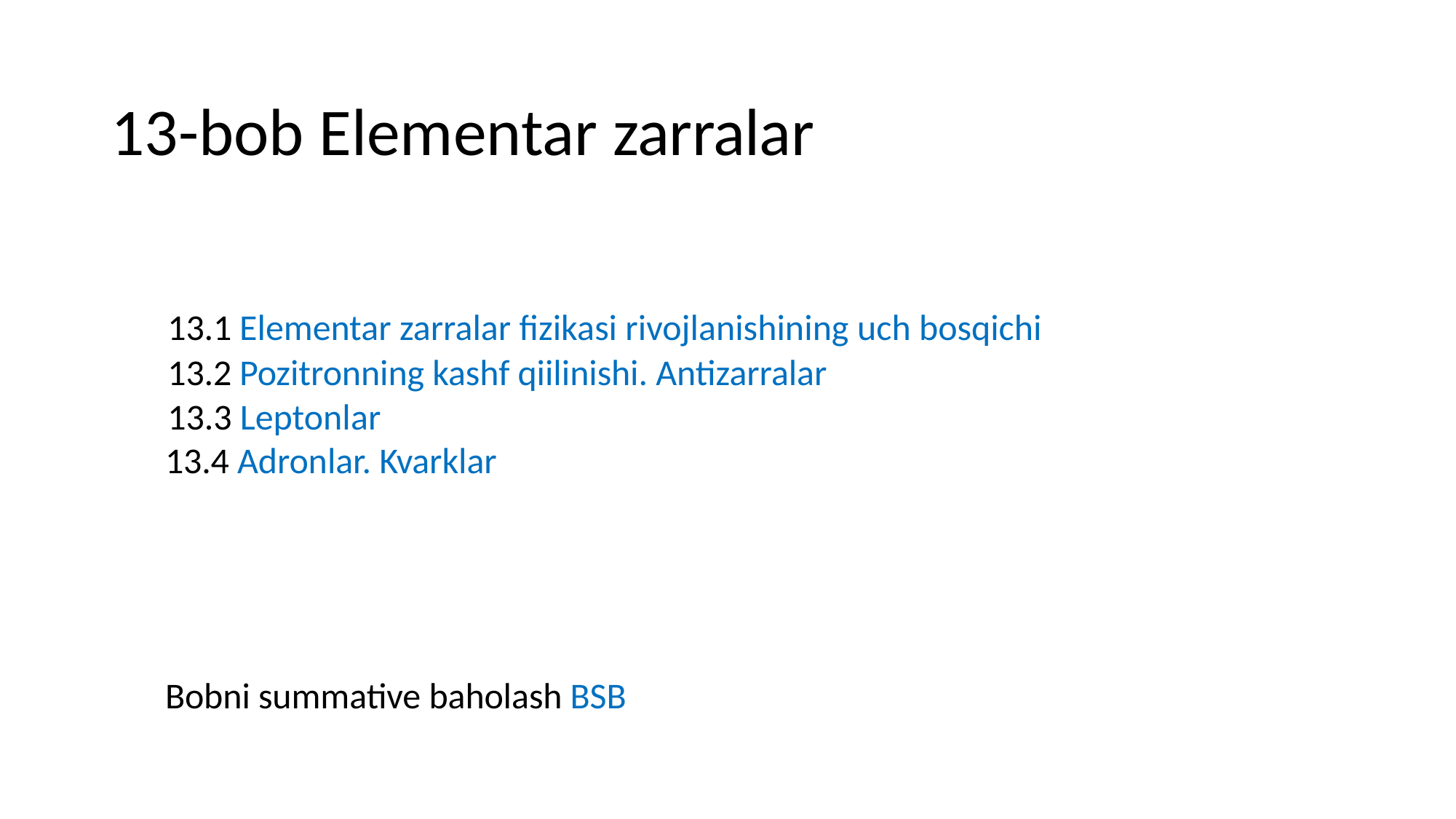

# 13-bob Elementar zarralar
13.1 Elementar zarralar fizikasi rivojlanishining uch bosqichi
13.2 Pozitronning kashf qiilinishi. Antizarralar
13.3 Leptonlar
13.4 Adronlar. Kvarklar

Bobni summative baholash BSB